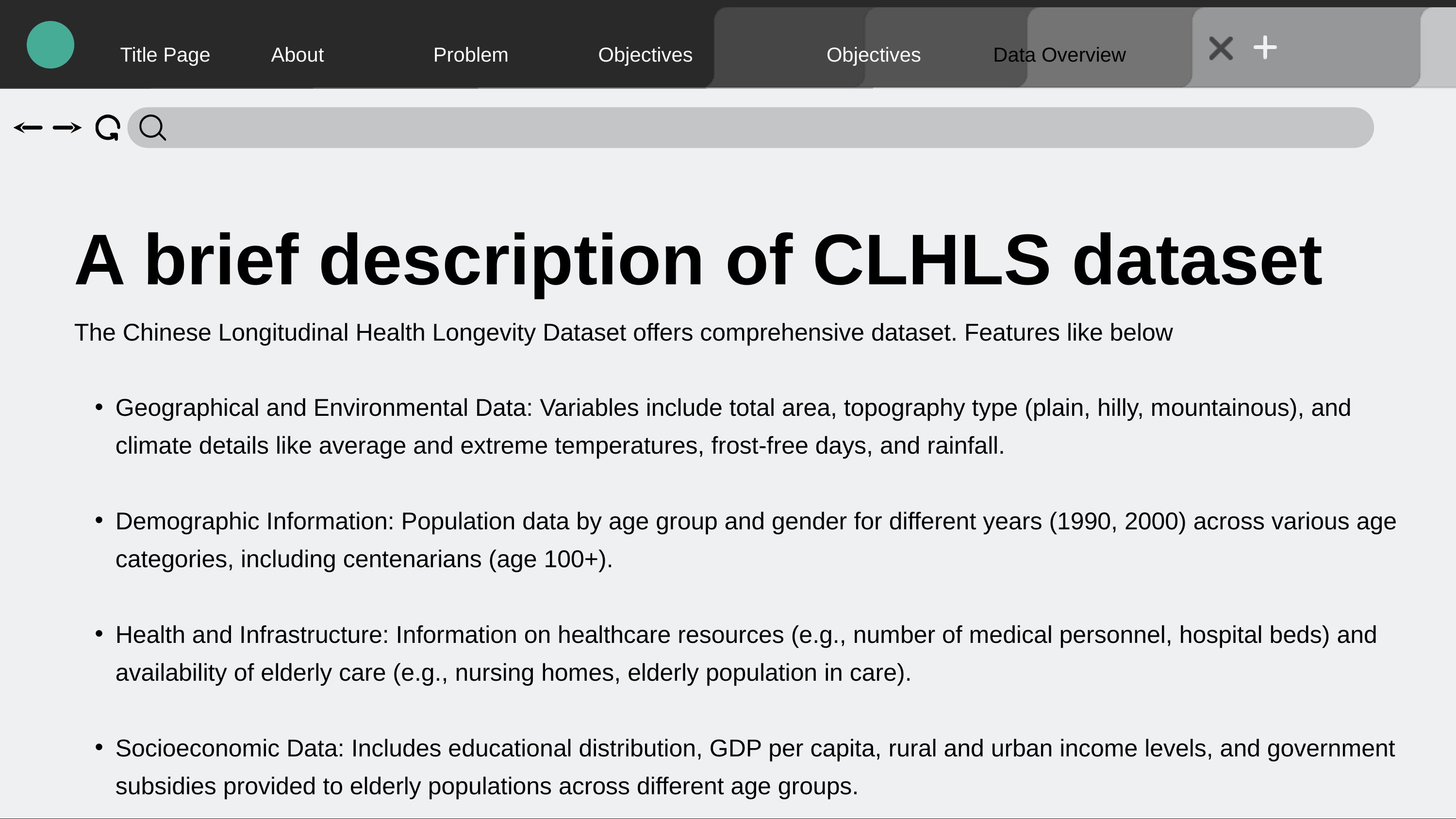

Title Page
About
Problem
Objectives
Objectives
Data Overview

A brief description of CLHLS dataset

The Chinese Longitudinal Health Longevity Dataset offers comprehensive dataset. Features like below

Geographical and Environmental Data: Variables include total area, topography type (plain, hilly, mountainous), and climate details like average and extreme temperatures, frost-free days, and rainfall.

Demographic Information: Population data by age group and gender for different years (1990, 2000) across various age categories, including centenarians (age 100+).

Health and Infrastructure: Information on healthcare resources (e.g., number of medical personnel, hospital beds) and availability of elderly care (e.g., nursing homes, elderly population in care).

Socioeconomic Data: Includes educational distribution, GDP per capita, rural and urban income levels, and government subsidies provided to elderly populations across different age groups.